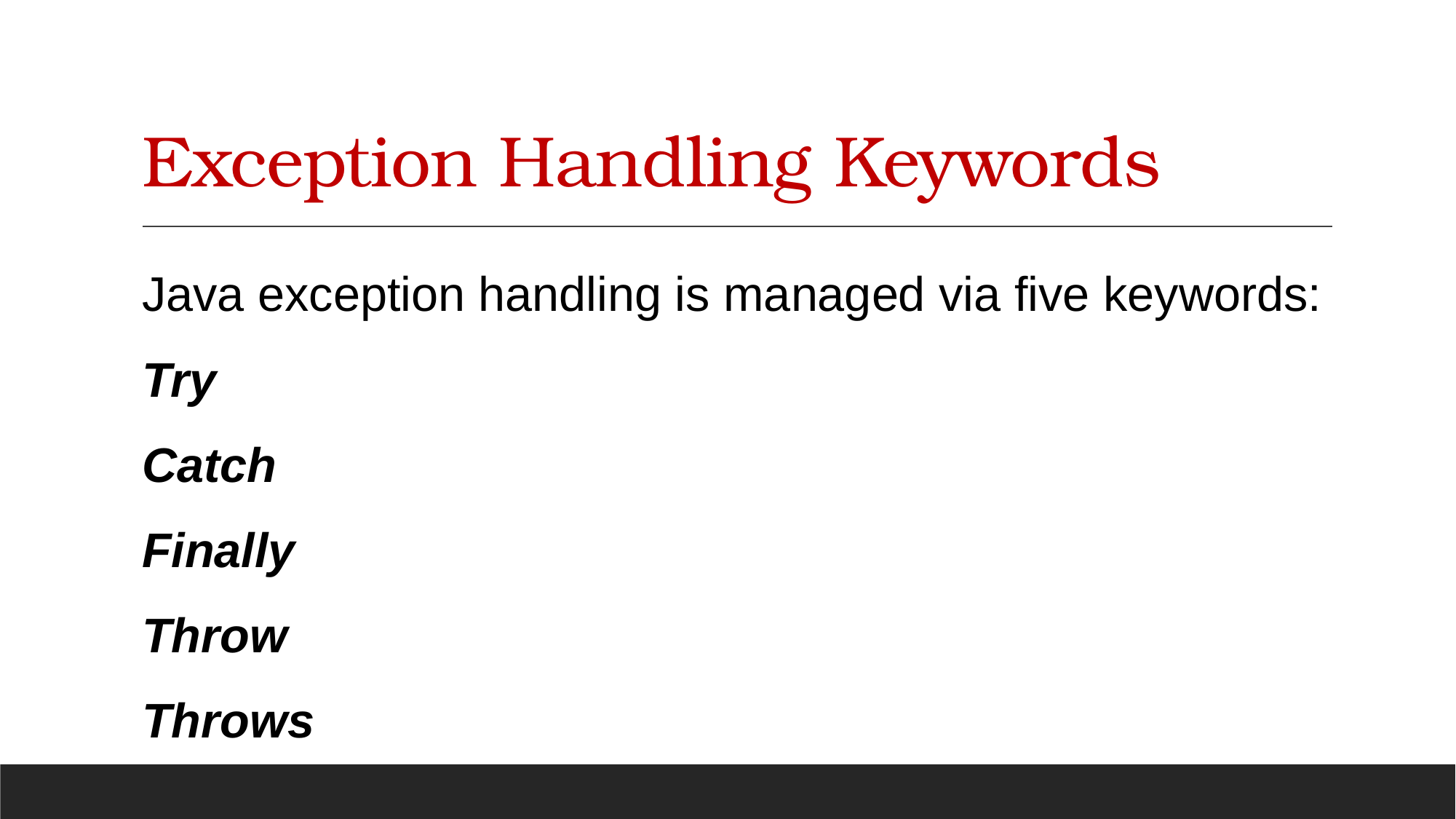

# Exception Handling Keywords
Java exception handling is managed via five keywords:
Try
Catch
Finally
Throw
Throws